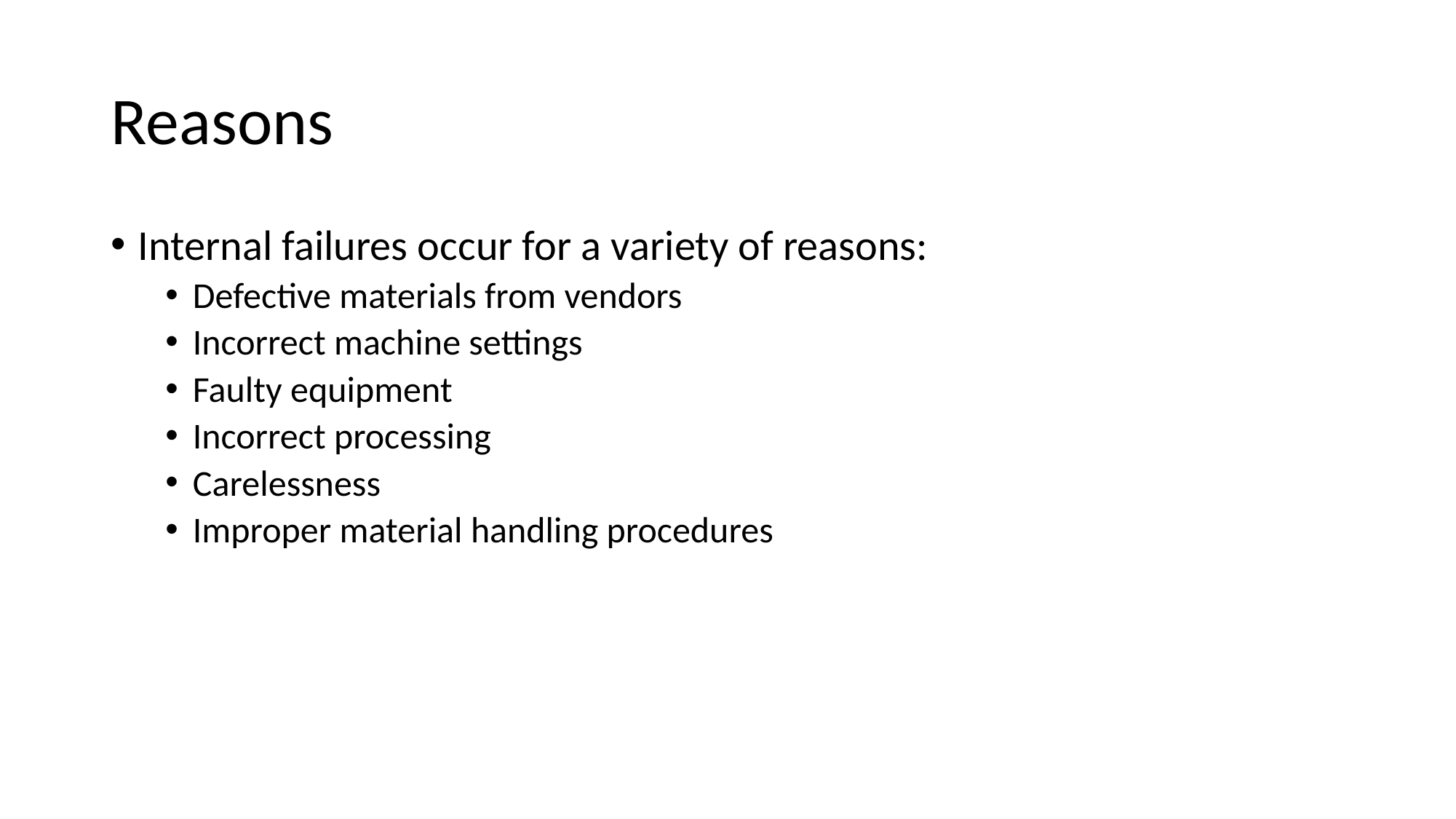

# Reasons
Internal failures occur for a variety of reasons:
Defective materials from vendors
Incorrect machine settings
Faulty equipment
Incorrect processing
Carelessness
Improper material handling procedures